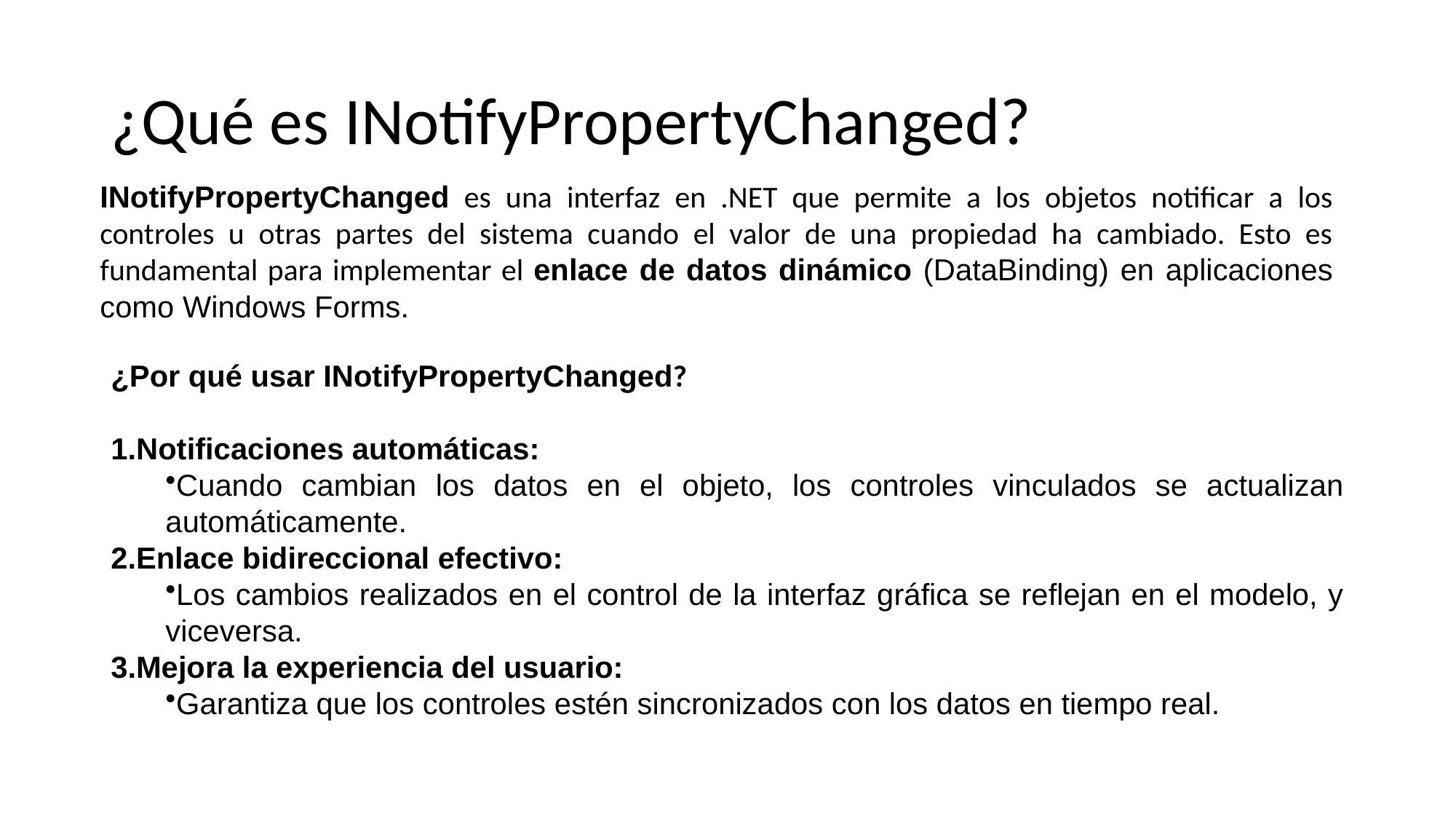

# ¿Qué es INotifyPropertyChanged?
INotifyPropertyChanged es una interfaz en .NET que permite a los objetos notificar a los controles u otras partes del sistema cuando el valor de una propiedad ha cambiado. Esto es fundamental para implementar el enlace de datos dinámico (DataBinding) en aplicaciones como Windows Forms.
¿Por qué usar INotifyPropertyChanged?

Notificaciones automáticas:
Cuando cambian los datos en el objeto, los controles vinculados se actualizan automáticamente.
Enlace bidireccional efectivo:
Los cambios realizados en el control de la interfaz gráfica se reflejan en el modelo, y viceversa.
Mejora la experiencia del usuario:
Garantiza que los controles estén sincronizados con los datos en tiempo real.